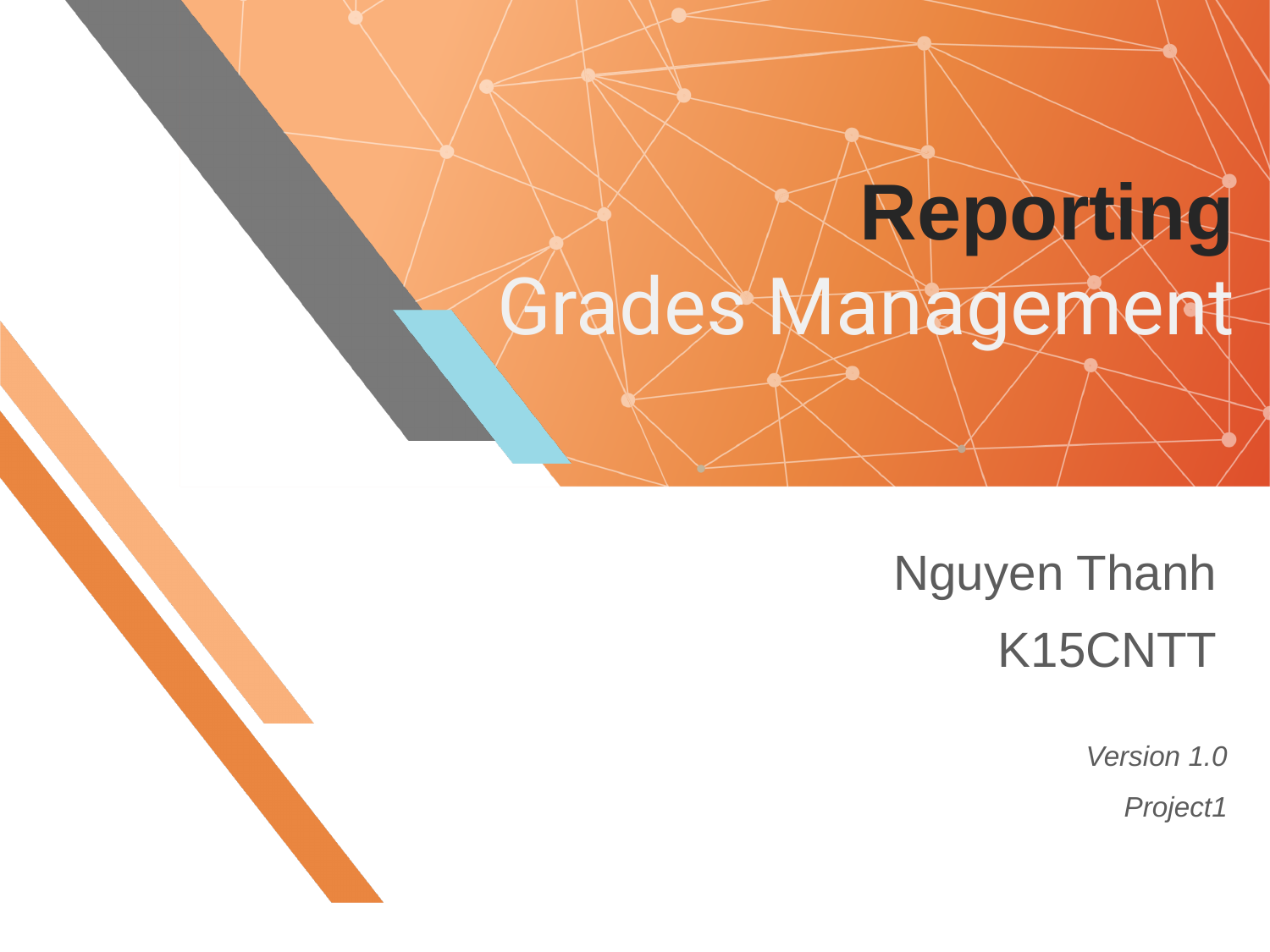

# Reporting Grades Management
Nguyen Thanh
K15CNTT
Version 1.0
Project1
26/02/2021